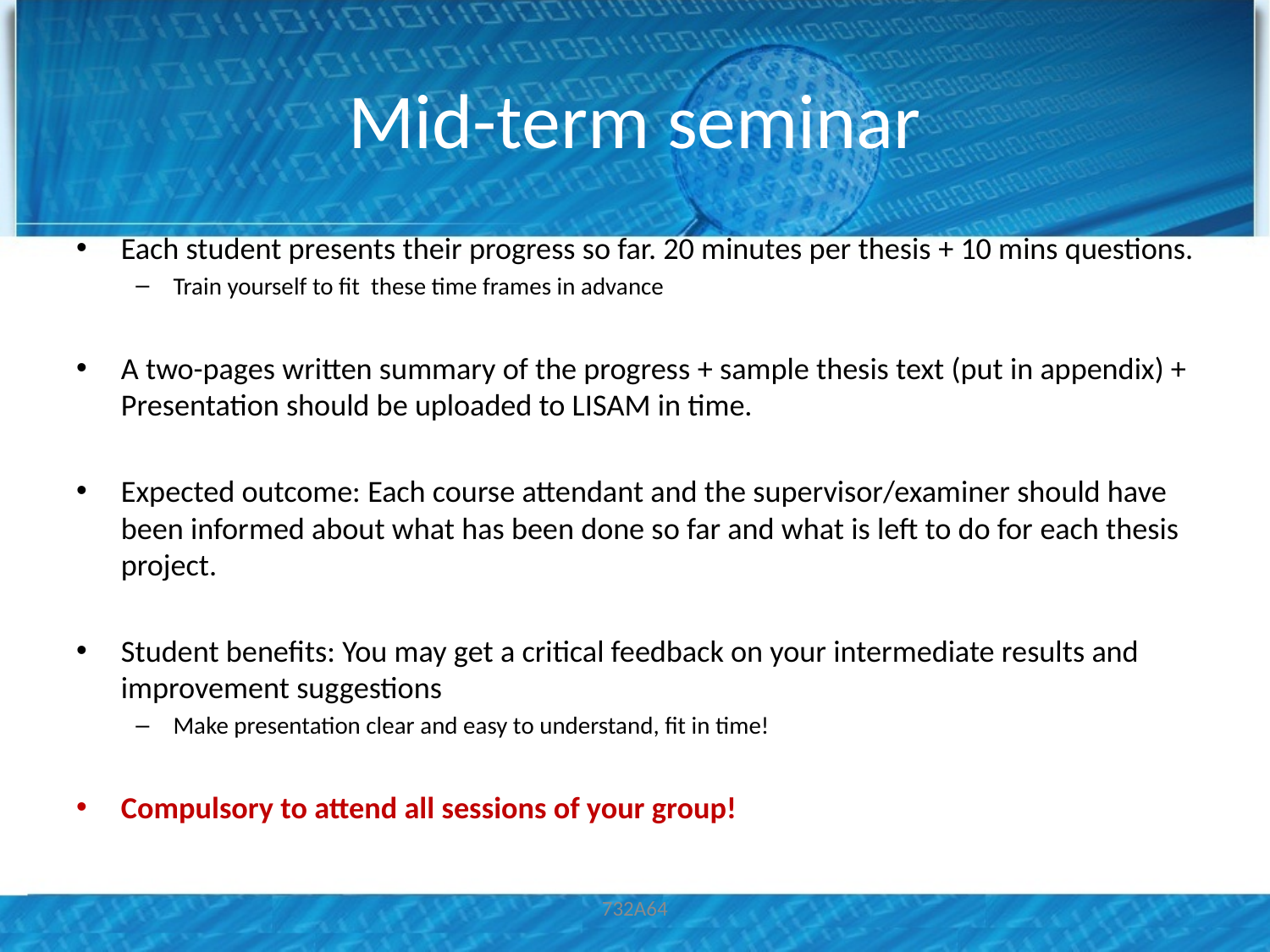

# Mid-term seminar
Each student presents their progress so far. 20 minutes per thesis + 10 mins questions.
Train yourself to fit  these time frames in advance

A two-pages written summary of the progress + sample thesis text (put in appendix) + Presentation should be uploaded to LISAM in time.

Expected outcome: Each course attendant and the supervisor/examiner should have been informed about what has been done so far and what is left to do for each thesis project.

Student benefits: You may get a critical feedback on your intermediate results and improvement suggestions
Make presentation clear and easy to understand, fit in time!

Compulsory to attend all sessions of your group!
732A64